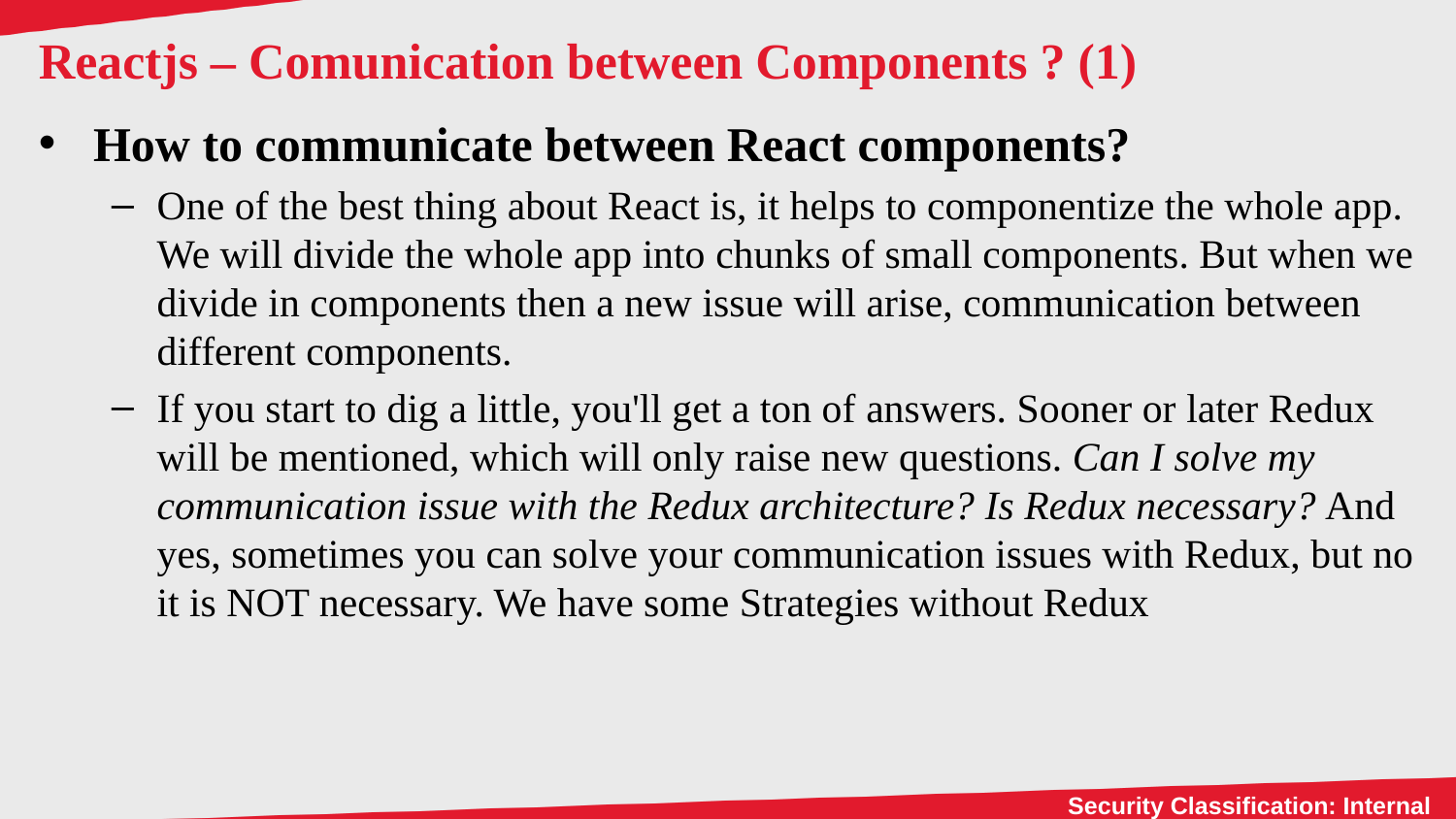

# Reactjs – Comunication between Components ? (1)
How to communicate between React components?
One of the best thing about React is, it helps to componentize the whole app. We will divide the whole app into chunks of small components. But when we divide in components then a new issue will arise, communication between different components.
If you start to dig a little, you'll get a ton of answers. Sooner or later Redux will be mentioned, which will only raise new questions. Can I solve my communication issue with the Redux architecture? Is Redux necessary? And yes, sometimes you can solve your communication issues with Redux, but no it is NOT necessary. We have some Strategies without Redux